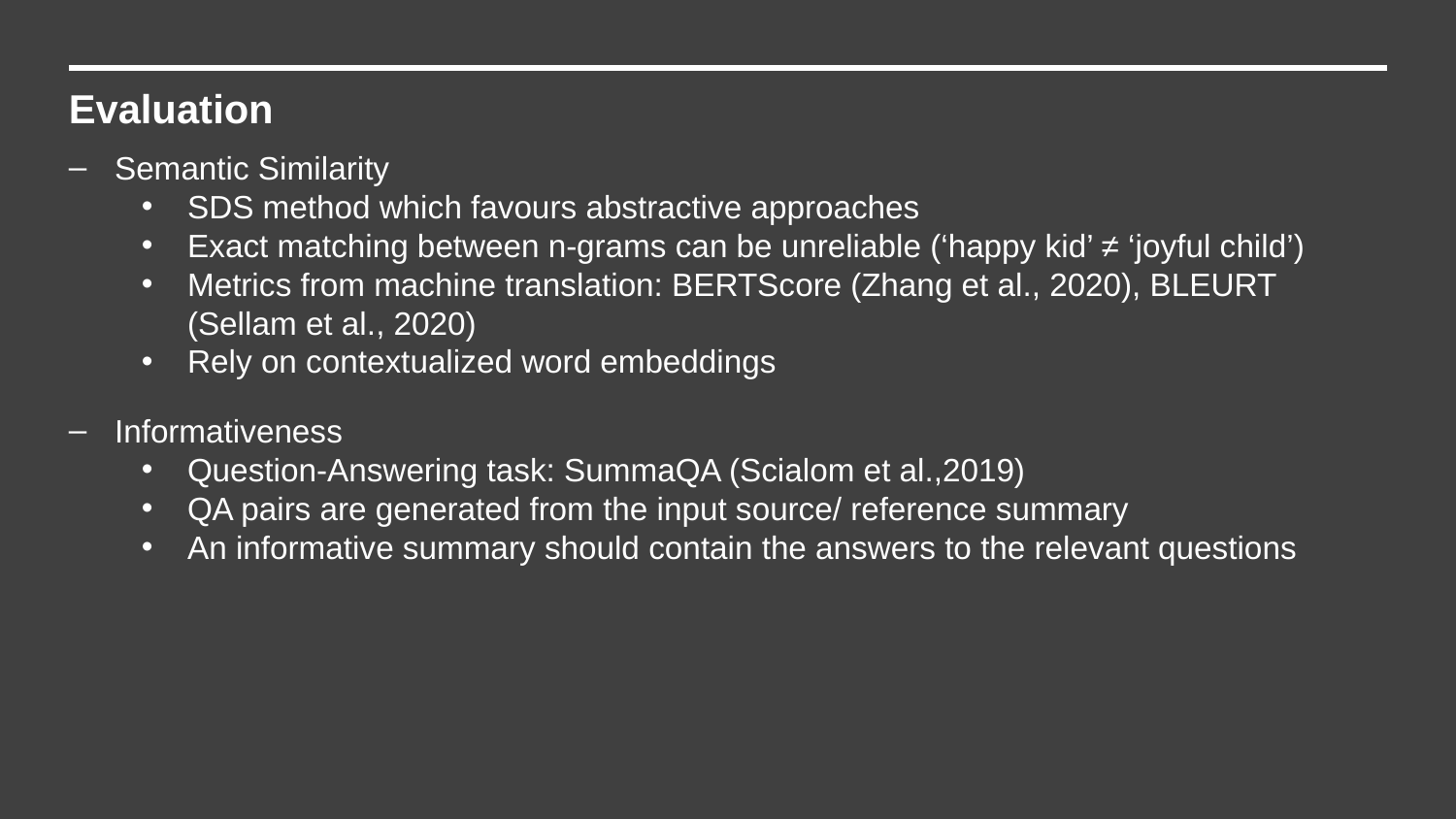

Evaluation
Semantic Similarity
SDS method which favours abstractive approaches
Exact matching between n-grams can be unreliable (‘happy kid’ ≠ ‘joyful child’)
Metrics from machine translation: BERTScore (Zhang et al., 2020), BLEURT (Sellam et al., 2020)
Rely on contextualized word embeddings

Informativeness
Question-Answering task: SummaQA (Scialom et al.,2019)
QA pairs are generated from the input source/ reference summary
An informative summary should contain the answers to the relevant questions